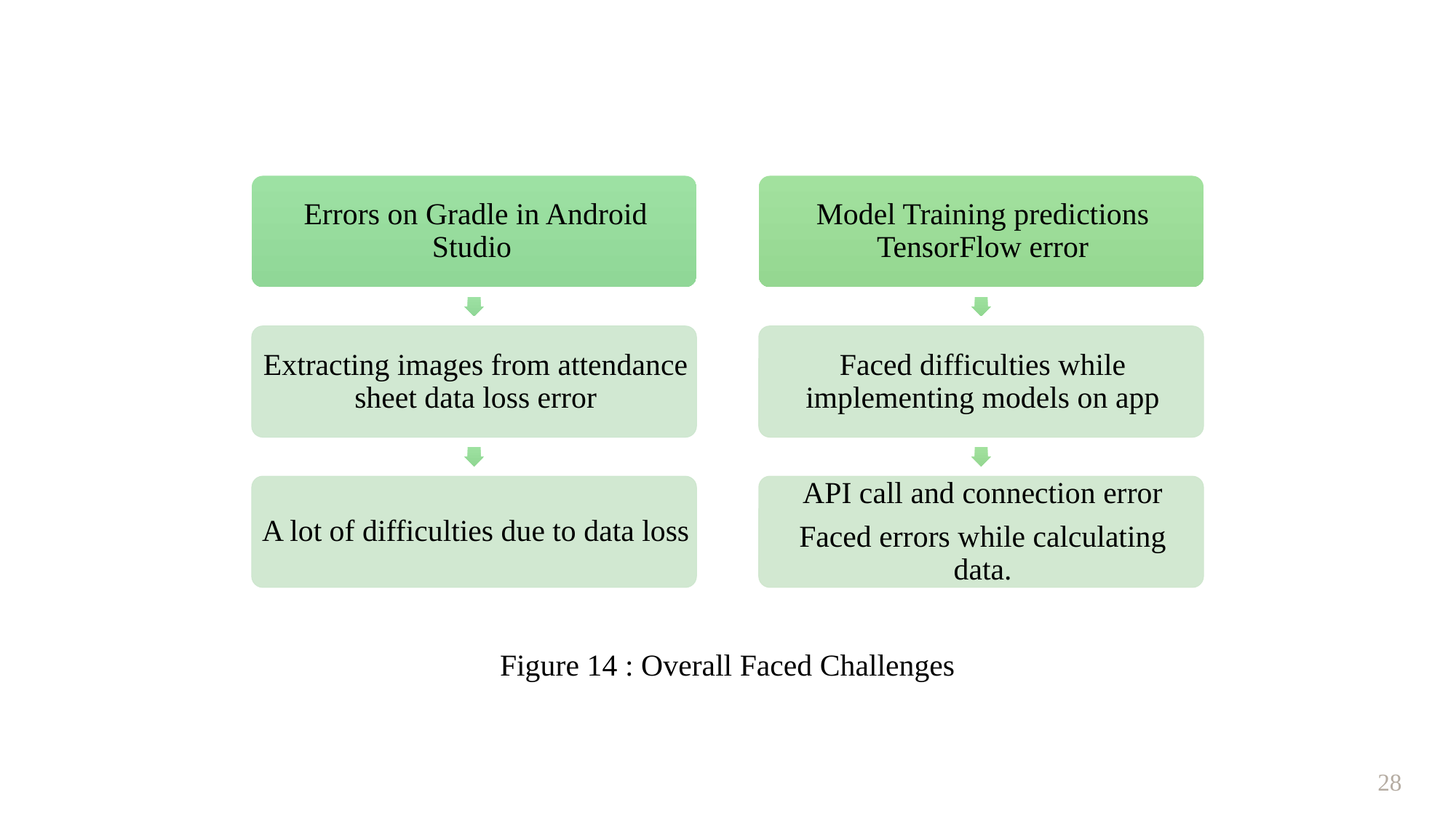

Errors on Gradle in Android Studio
Extracting images from attendance sheet data loss error
A lot of difficulties due to data loss
Model Training predictions TensorFlow error
Faced difficulties while implementing models on app
API call and connection error
Faced errors while calculating data.

Figure 14 : Overall Faced Challenges
28